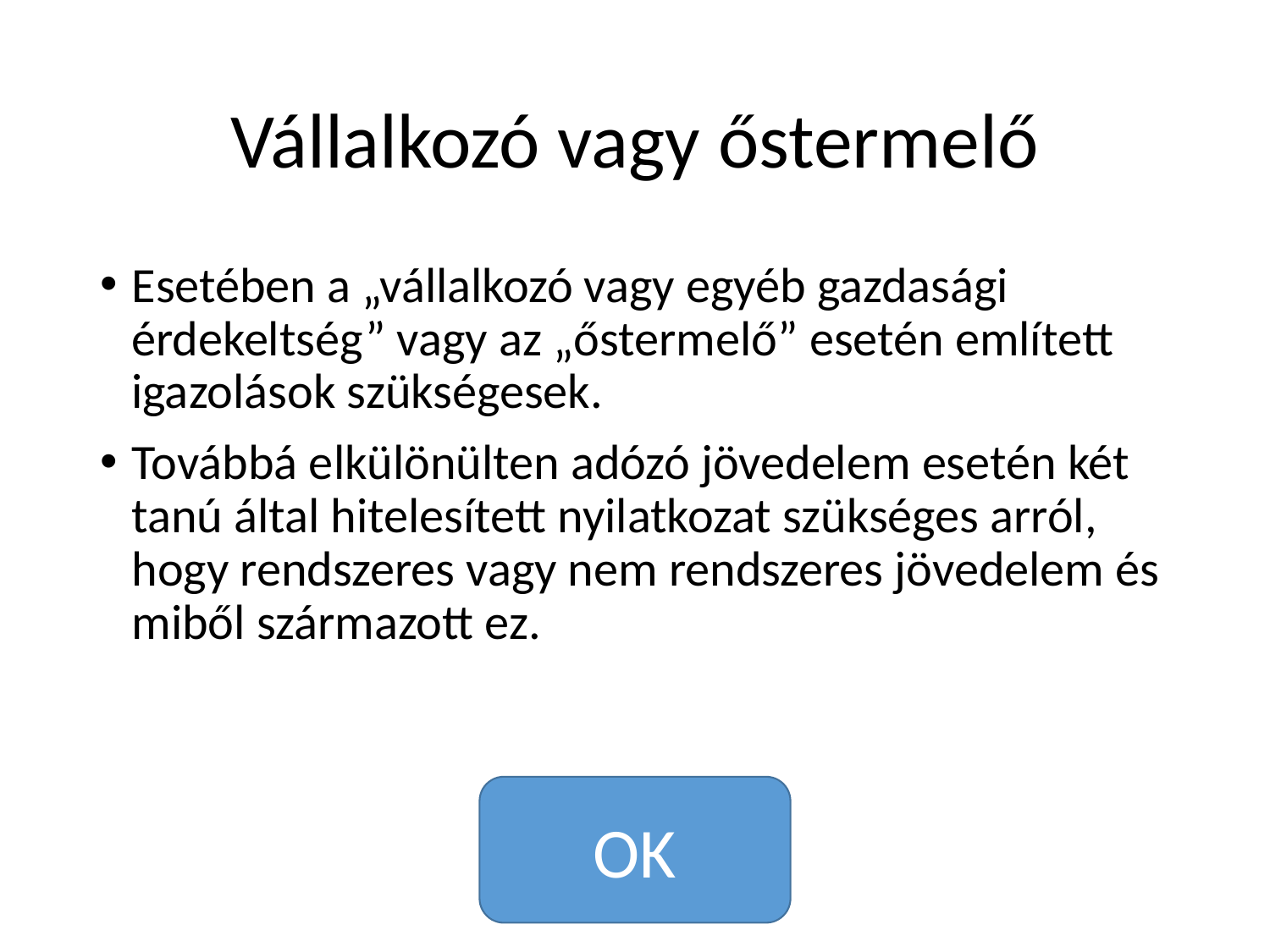

# Vállalkozó vagy őstermelő
Esetében a „vállalkozó vagy egyéb gazdasági érdekeltség” vagy az „őstermelő” esetén említett igazolások szükségesek.
Továbbá elkülönülten adózó jövedelem esetén két tanú által hitelesített nyilatkozat szükséges arról, hogy rendszeres vagy nem rendszeres jövedelem és miből származott ez.
OK